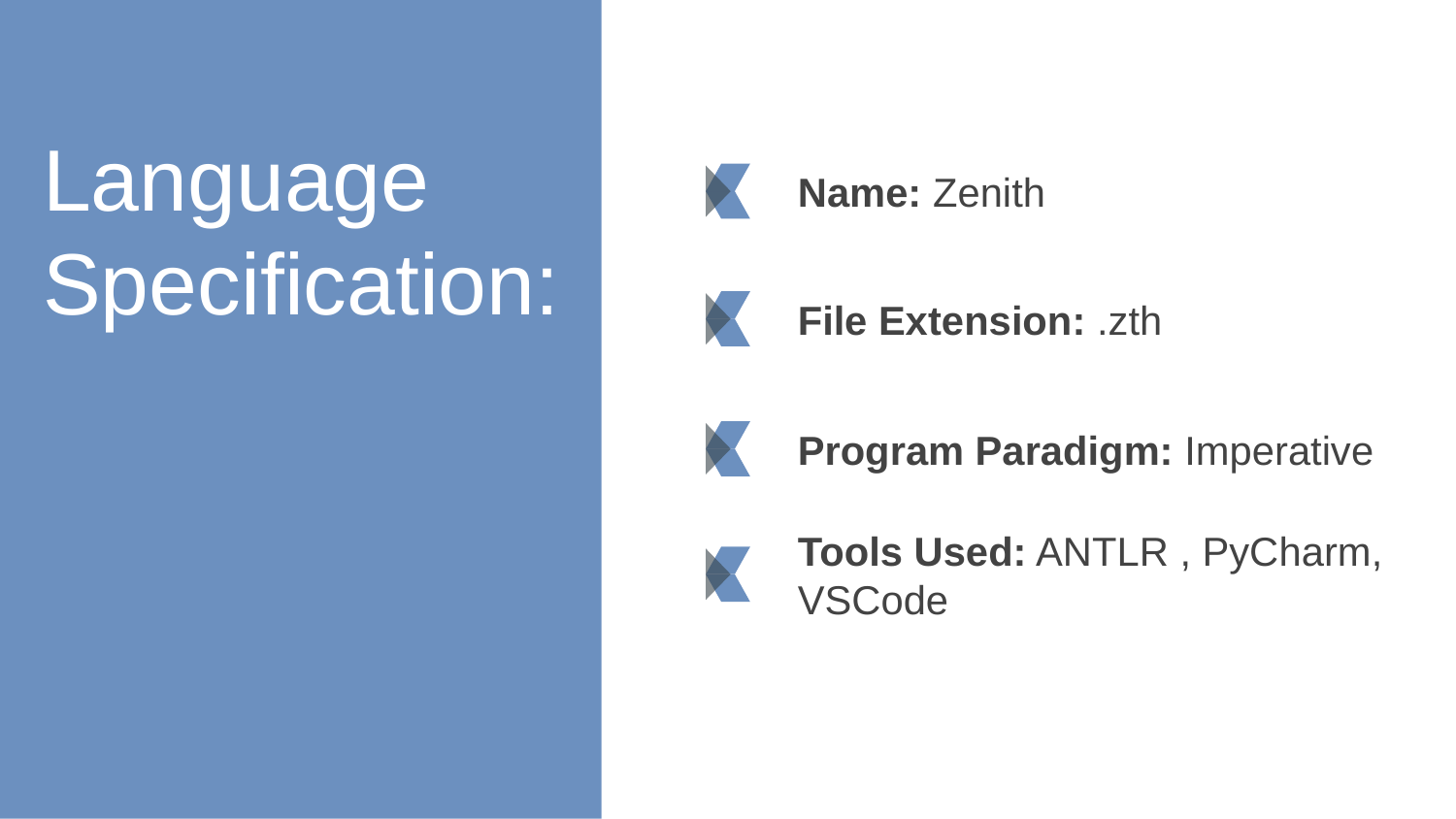

# Language Specification:

Name: Zenith

File Extension: .zth

Program Paradigm: Imperative

Tools Used: ANTLR , PyCharm, VSCode